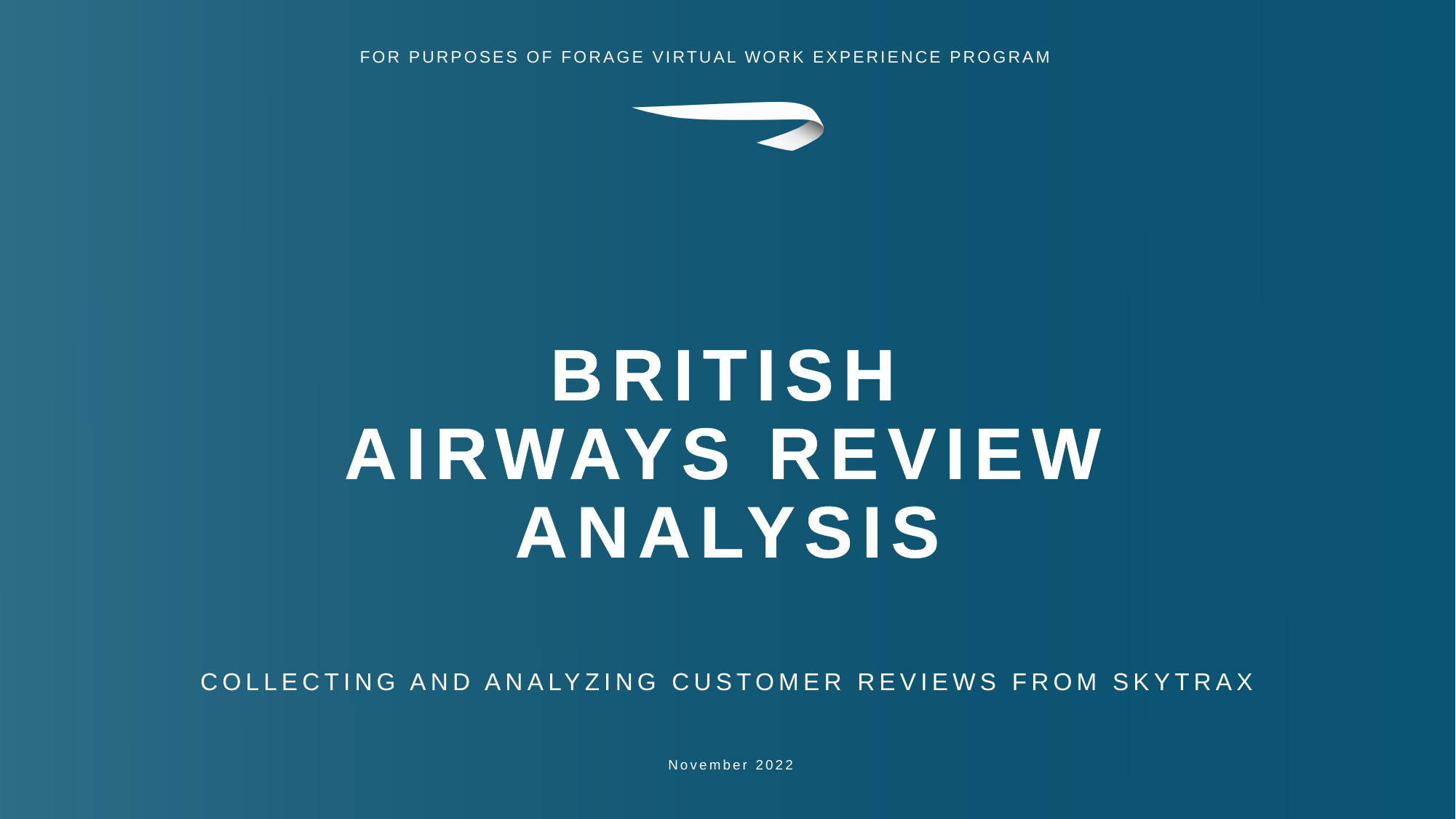

# British airways review analysis
collecting and analyzing customer reviews from skytrax
 November 2022